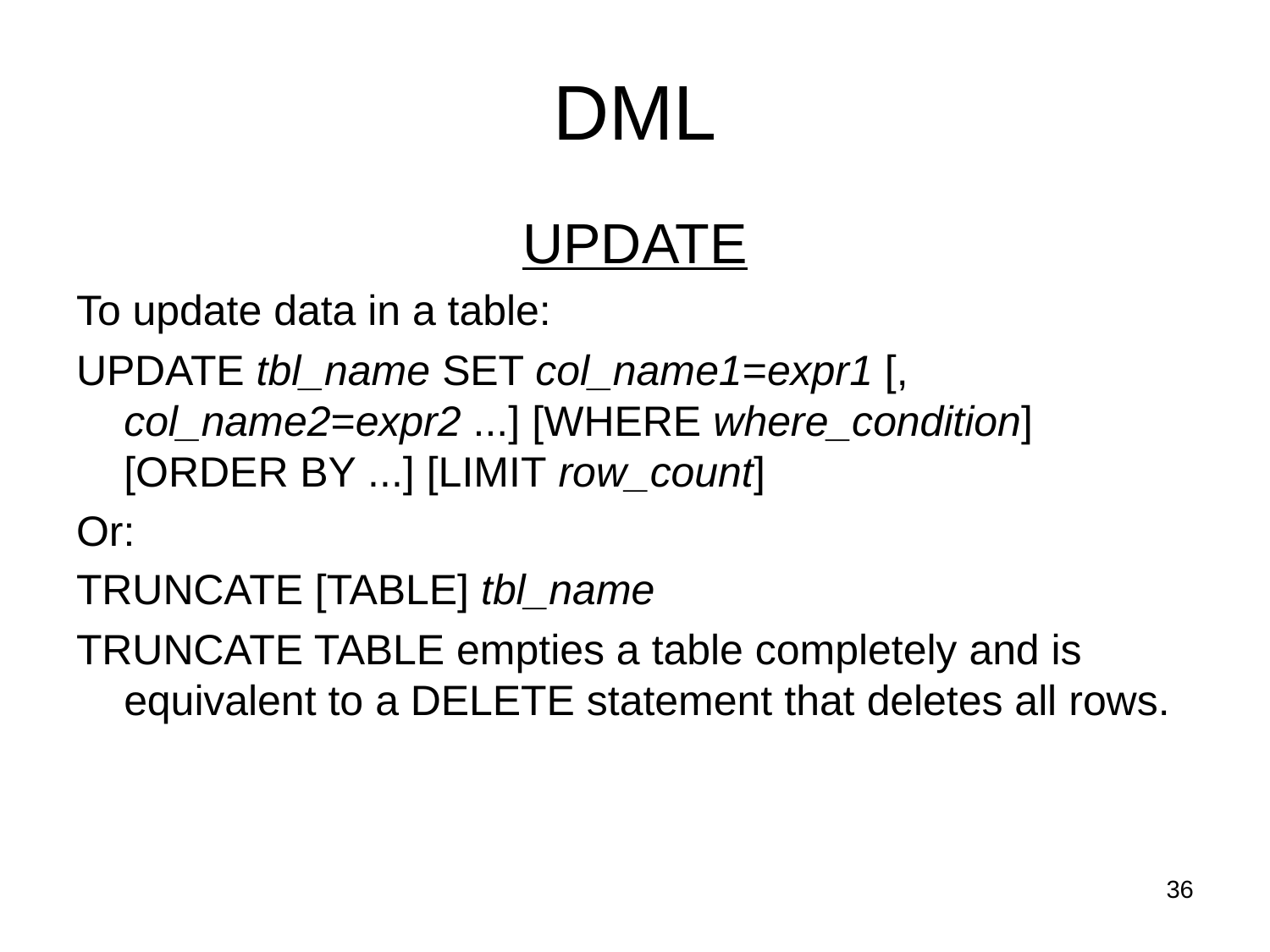

# DML
UPDATE
To update data in a table:
UPDATE tbl_name SET col_name1=expr1 [, col_name2=expr2 ...] [WHERE where_condition] [ORDER BY ...] [LIMIT row_count]
Or:
TRUNCATE [TABLE] tbl_name
TRUNCATE TABLE empties a table completely and is equivalent to a DELETE statement that deletes all rows.
36